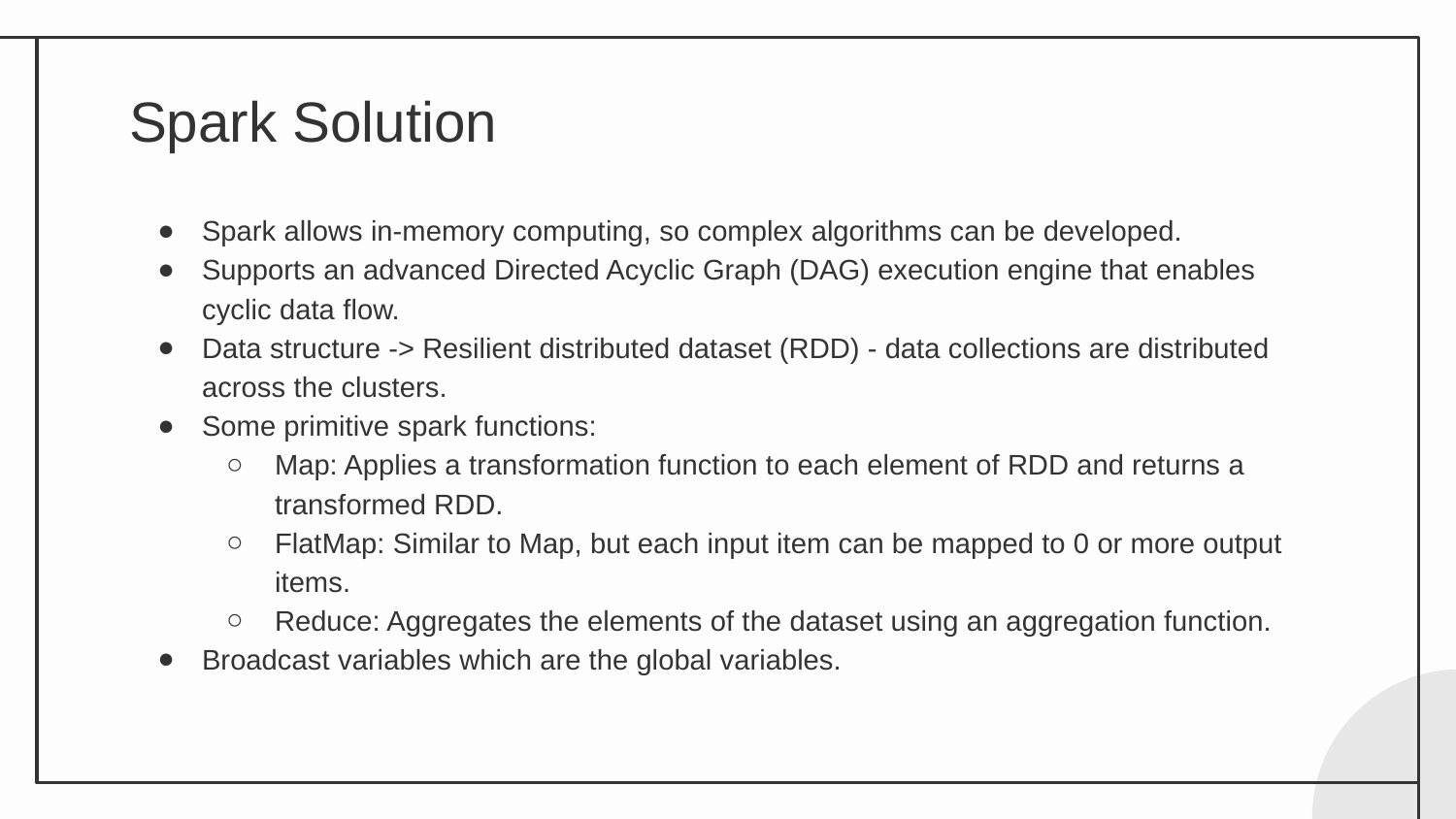

# Spark Solution
Spark allows in-memory computing, so complex algorithms can be developed.
Supports an advanced Directed Acyclic Graph (DAG) execution engine that enables cyclic data flow.
Data structure -> Resilient distributed dataset (RDD) - data collections are distributed across the clusters.
Some primitive spark functions:
Map: Applies a transformation function to each element of RDD and returns a transformed RDD.
FlatMap: Similar to Map, but each input item can be mapped to 0 or more output items.
Reduce: Aggregates the elements of the dataset using an aggregation function.
Broadcast variables which are the global variables.